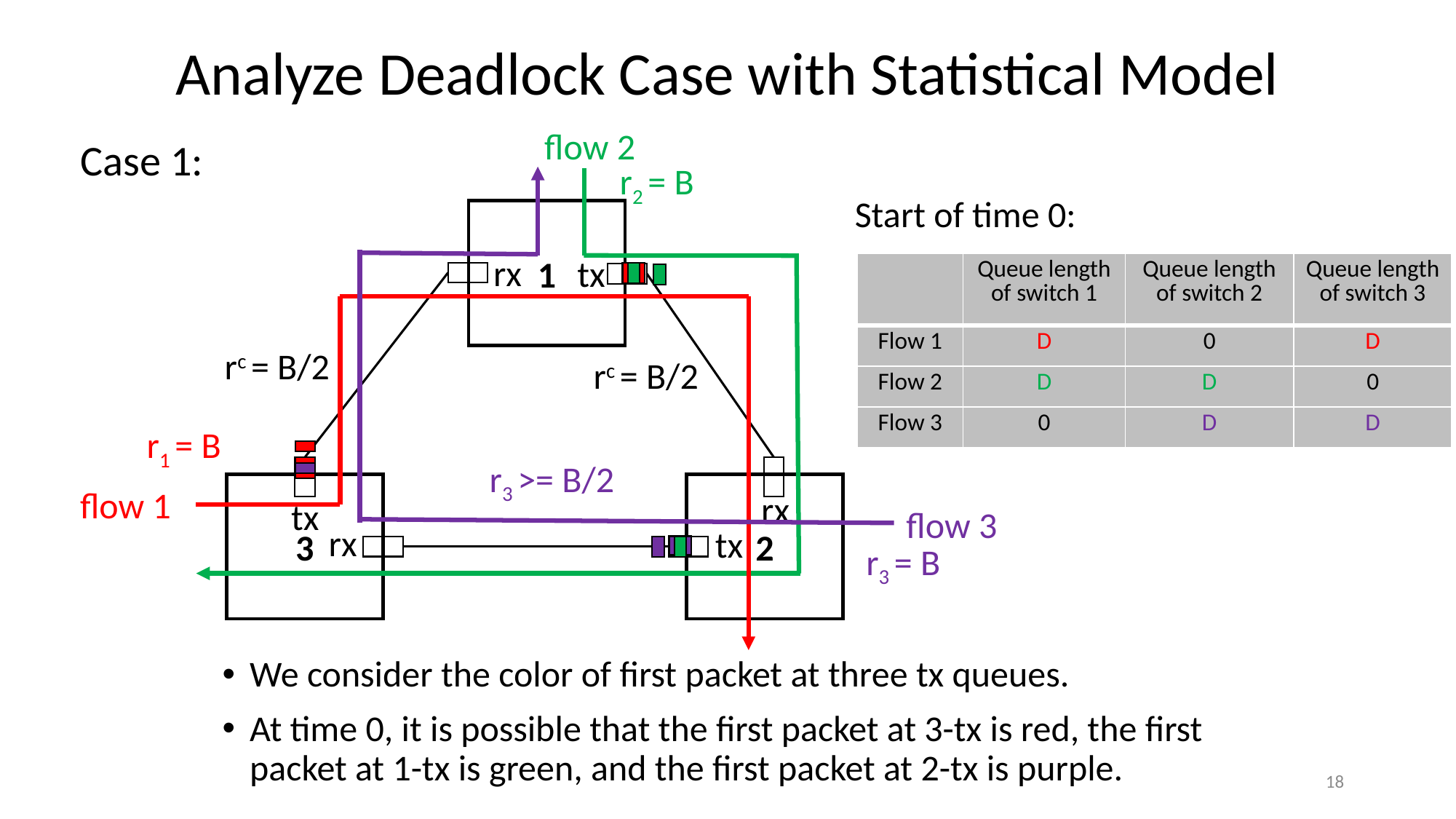

Analyze Deadlock Case with Statistical Model
flow 2
Case 1:
r2 = B
Start of time 0:
1
rx
tx

|  | Queue length of switch 1 | Queue length of switch 2 | Queue length of switch 3 |
| --- | --- | --- | --- |
| Flow 1 | D | 0 | D |
| Flow 2 | D | D | 0 |
| Flow 3 | 0 | D | D |

rc = B/2
rc = B/2
r1 = B

r3 >= B/2

2
3
flow 1
rx
tx
flow 3
rx
tx

r3 = B

We consider the color of first packet at three tx queues.
At time 0, it is possible that the first packet at 3-tx is red, the first packet at 1-tx is green, and the first packet at 2-tx is purple.
18